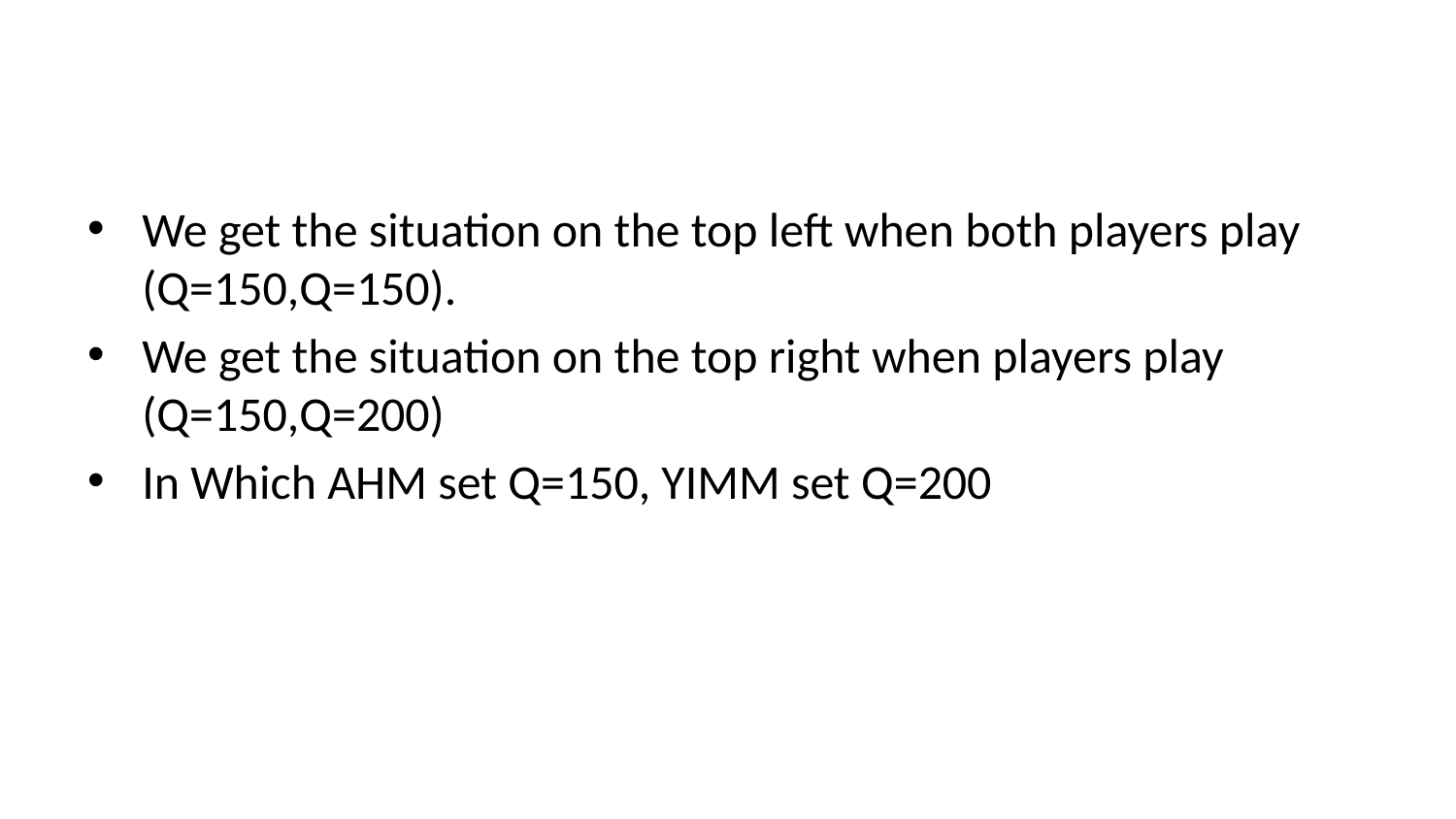

We get the situation on the top left when both players play (Q=150,Q=150).
We get the situation on the top right when players play (Q=150,Q=200)
In Which AHM set Q=150, YIMM set Q=200